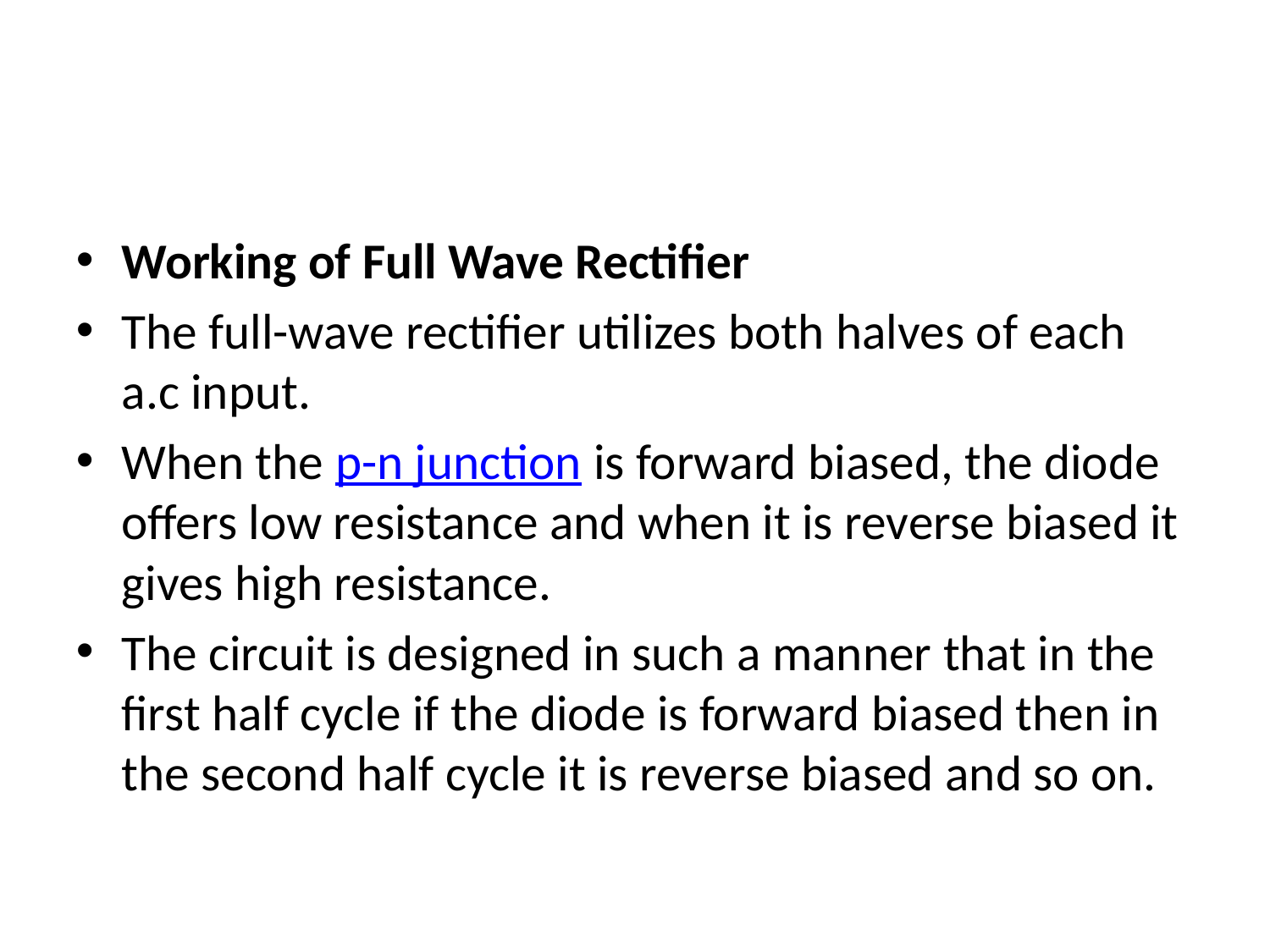

#
Working of Full Wave Rectifier
The full-wave rectifier utilizes both halves of each a.c input.
When the p-n junction is forward biased, the diode offers low resistance and when it is reverse biased it gives high resistance.
The circuit is designed in such a manner that in the first half cycle if the diode is forward biased then in the second half cycle it is reverse biased and so on.